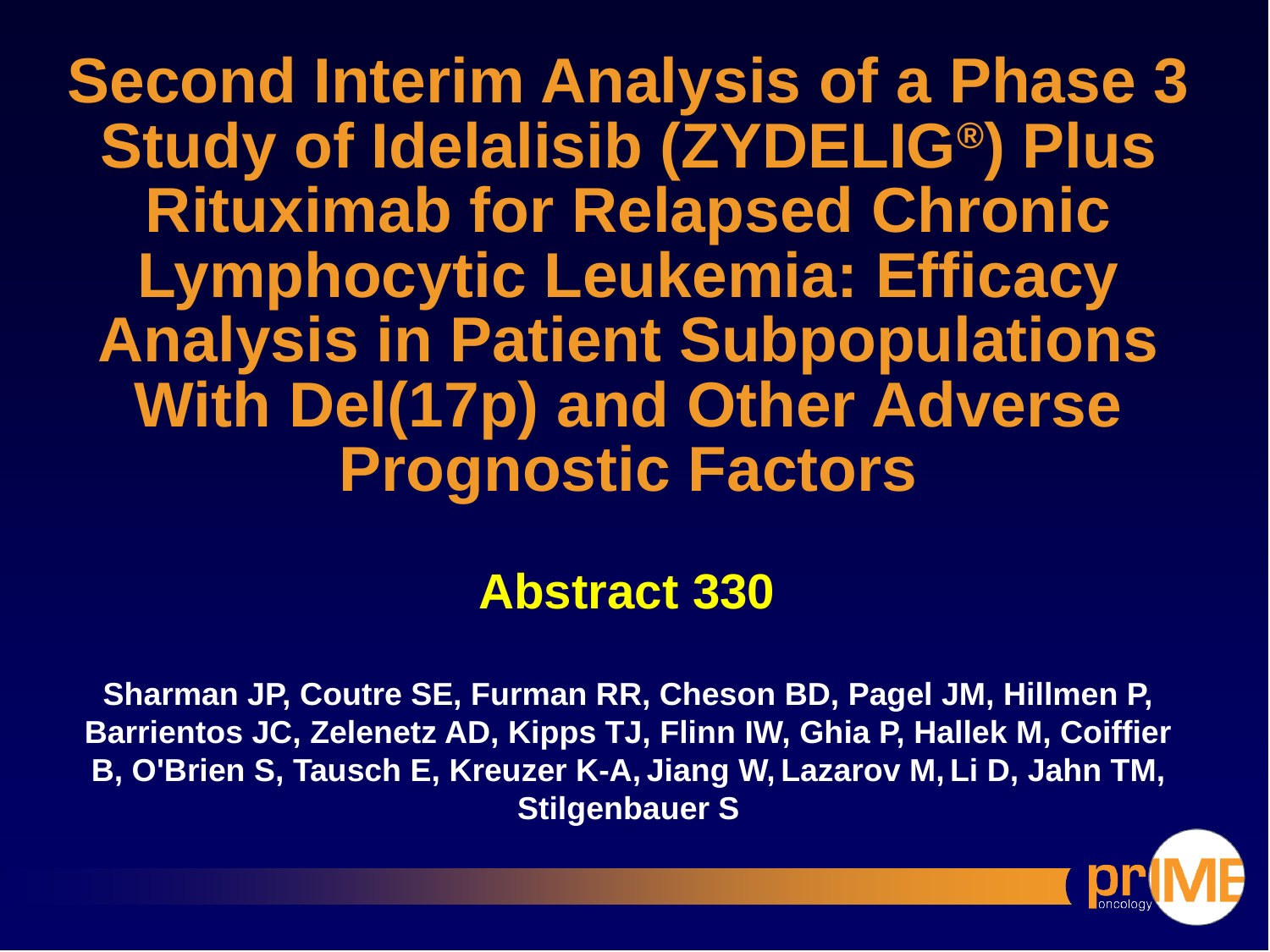

# Second Interim Analysis of a Phase 3 Study of Idelalisib (ZYDELIG®) Plus Rituximab for Relapsed Chronic Lymphocytic Leukemia: Efficacy Analysis in Patient Subpopulations With Del(17p) and Other Adverse Prognostic Factors
Abstract 330
Sharman JP, Coutre SE, Furman RR, Cheson BD, Pagel JM, Hillmen P, Barrientos JC, Zelenetz AD, Kipps TJ, Flinn IW, Ghia P, Hallek M, Coiffier B, O'Brien S, Tausch E, Kreuzer K-A, Jiang W, Lazarov M, Li D, Jahn TM, Stilgenbauer S